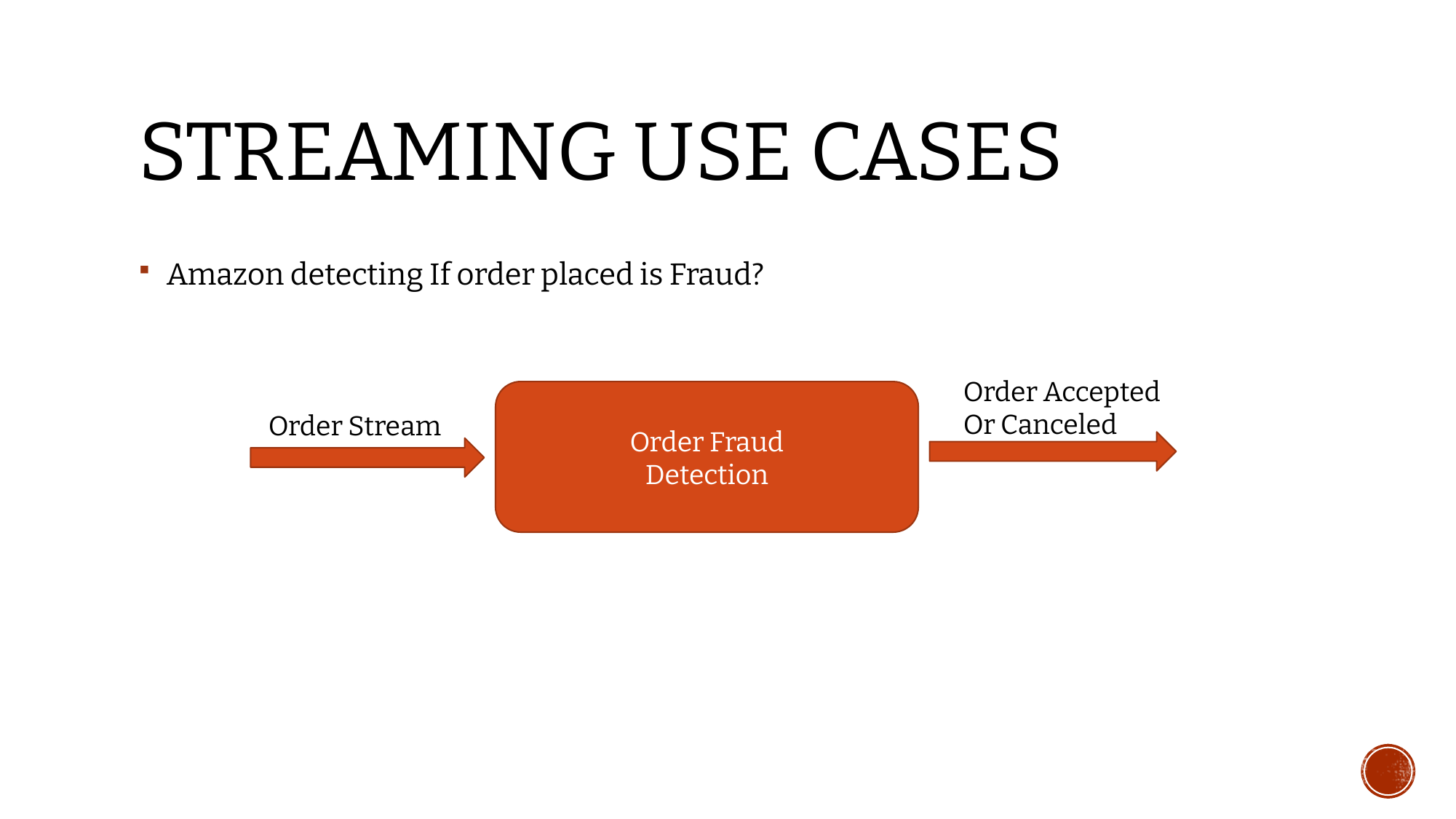

# Streaming Use Cases
 Amazon detecting If order placed is Fraud?

Order Accepted
Or Canceled
Order Fraud
Detection
Order Stream